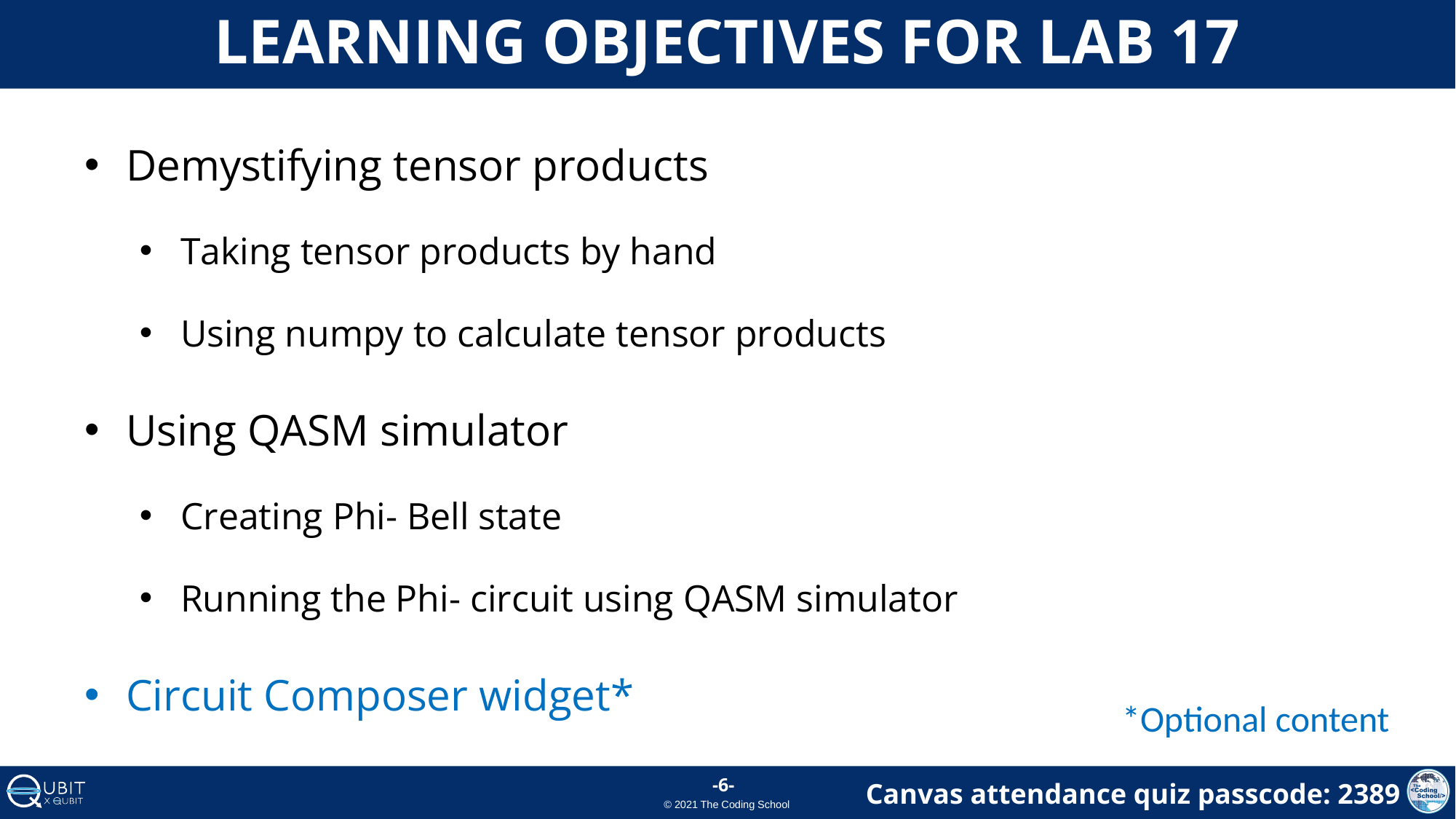

# Learning objectives FOR LAB 17
Demystifying tensor products
Taking tensor products by hand
Using numpy to calculate tensor products
Using QASM simulator
Creating Phi- Bell state
Running the Phi- circuit using QASM simulator
Circuit Composer widget*
*Optional content
-6-